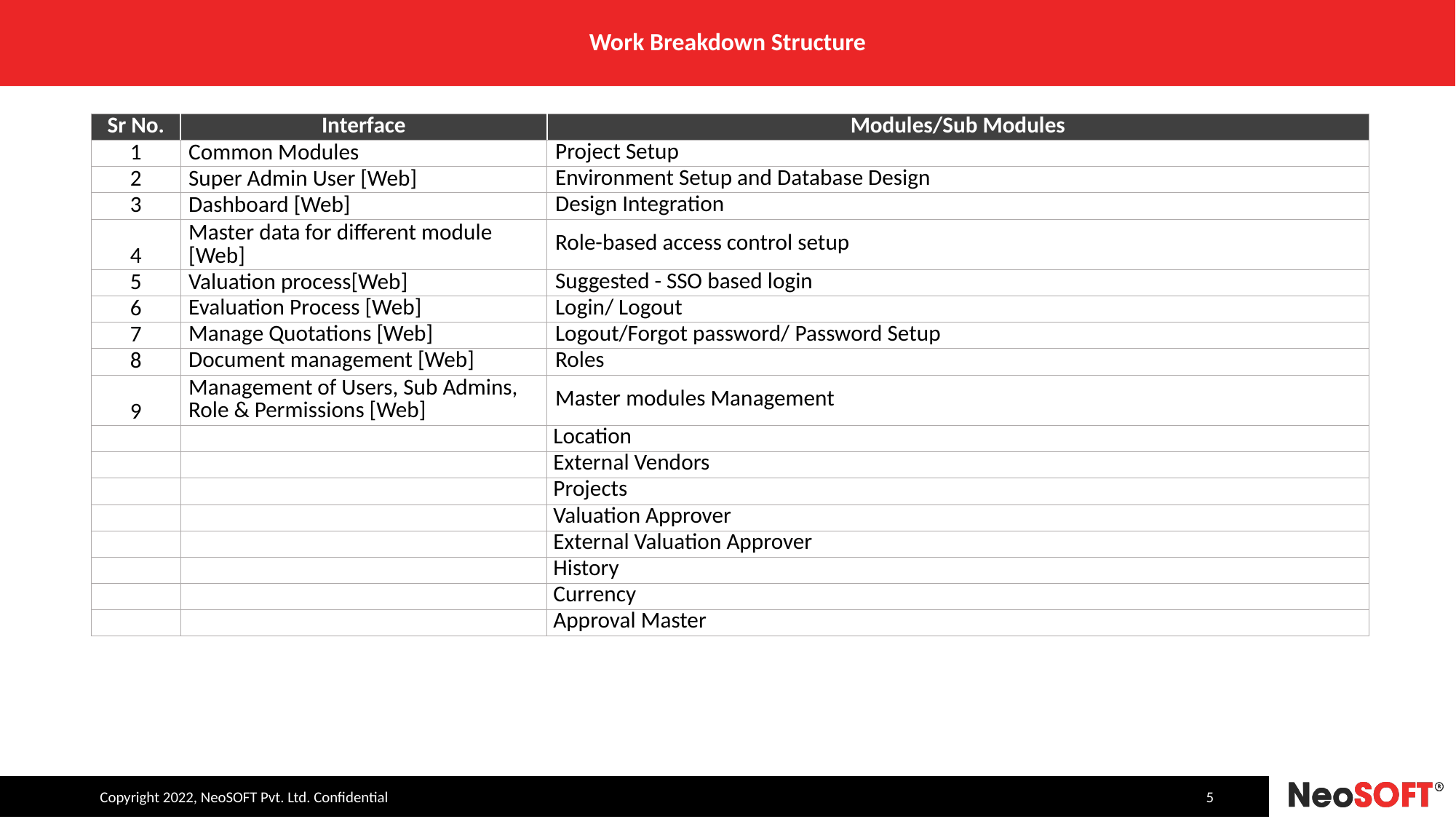

# Work Breakdown Structure
| Sr No. | Interface | Modules/Sub Modules |
| --- | --- | --- |
| 1 | Common Modules | Project Setup |
| 2 | Super Admin User [Web] | Environment Setup and Database Design |
| 3 | Dashboard [Web] | Design Integration |
| 4 | Master data for different module [Web] | Role-based access control setup |
| 5 | Valuation process[Web] | Suggested - SSO based login |
| 6 | Evaluation Process [Web] | Login/ Logout |
| 7 | Manage Quotations [Web] | Logout/Forgot password/ Password Setup |
| 8 | Document management [Web] | Roles |
| 9 | Management of Users, Sub Admins, Role & Permissions [Web] | Master modules Management |
|  |  | Location |
|  |  | External Vendors |
|  |  | Projects |
|  |  | Valuation Approver |
|  |  | External Valuation Approver |
|  |  | History |
|  |  | Currency |
|  |  | Approval Master |
5